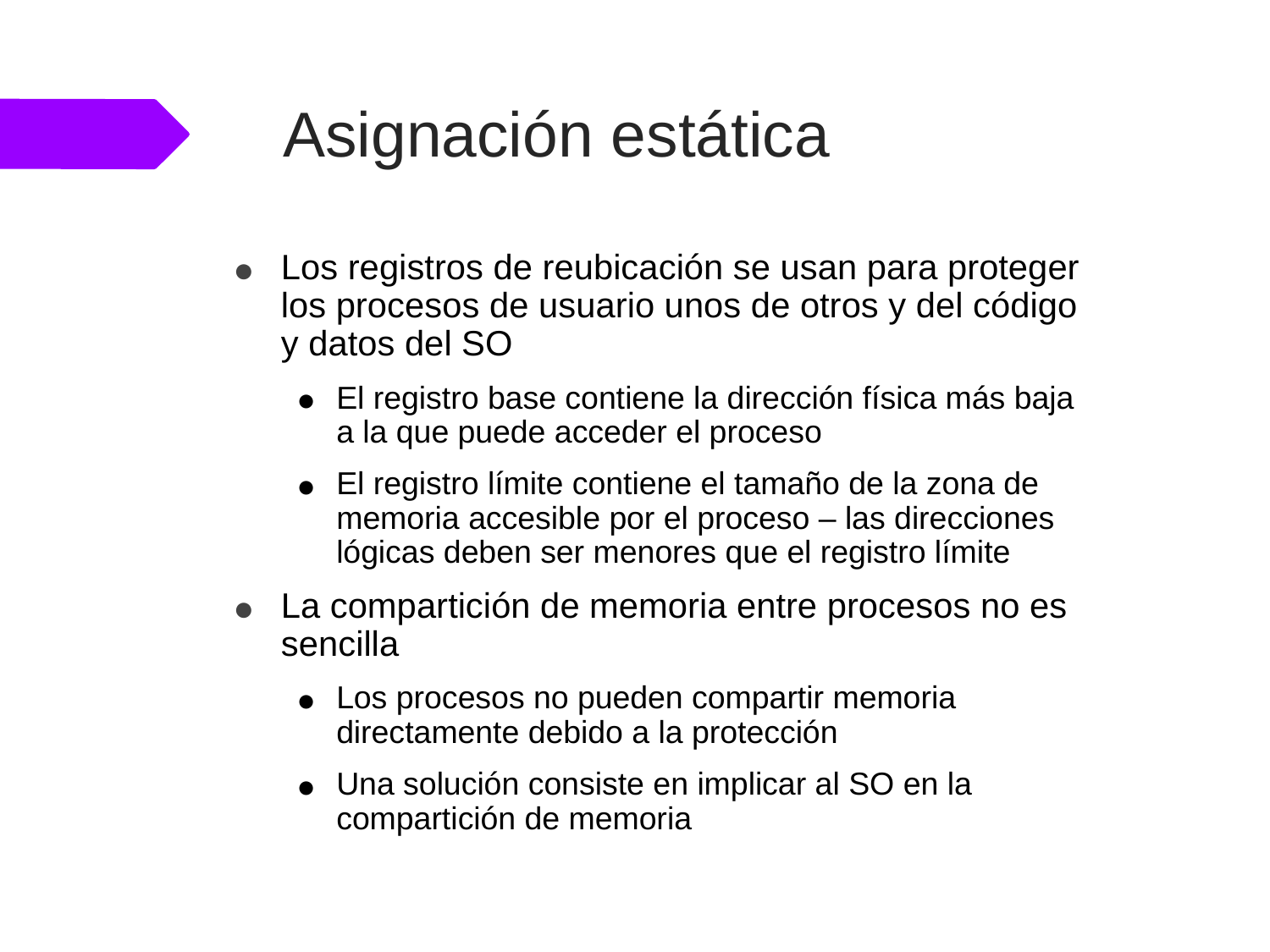

# Asignación estática
Los registros de reubicación se usan para proteger los procesos de usuario unos de otros y del código y datos del SO
El registro base contiene la dirección física más baja a la que puede acceder el proceso
El registro límite contiene el tamaño de la zona de memoria accesible por el proceso – las direcciones lógicas deben ser menores que el registro límite
La compartición de memoria entre procesos no es sencilla
Los procesos no pueden compartir memoria directamente debido a la protección
Una solución consiste en implicar al SO en la compartición de memoria